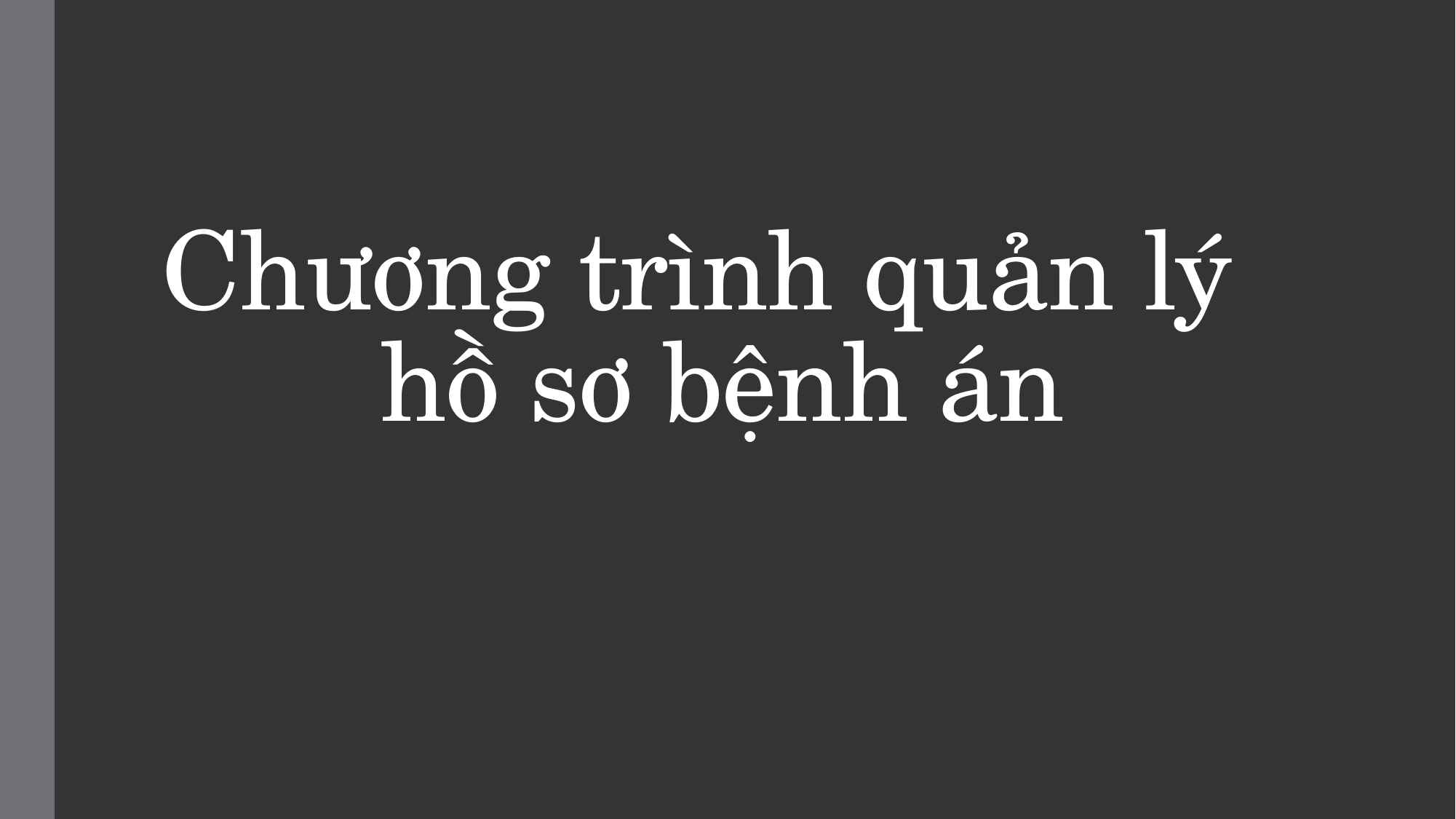

# Chương trình quản lý 		hồ sơ bệnh án